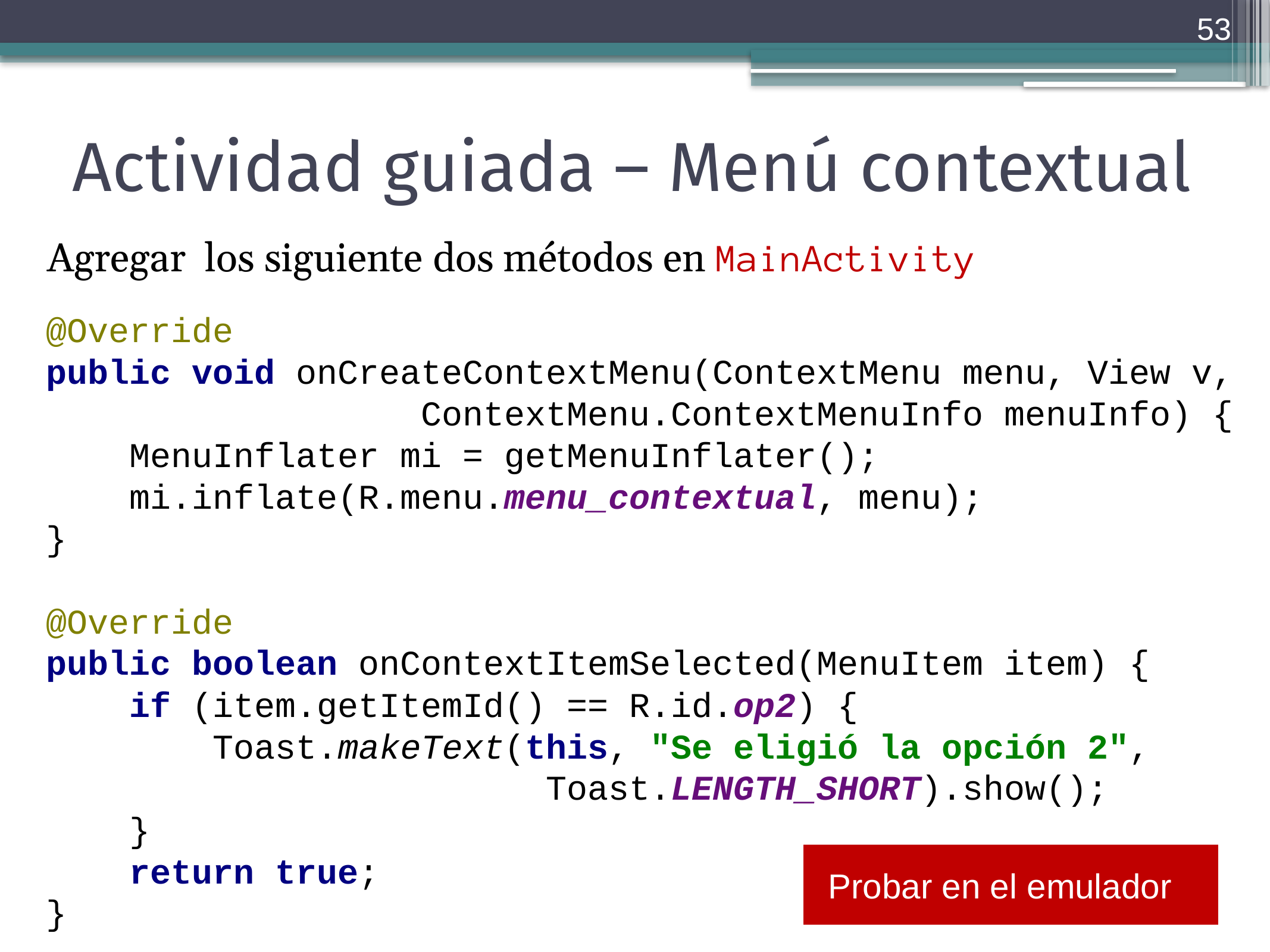

53
# Actividad guiada – Menú contextual
Agregar  los siguiente dos métodos en MainActivity
@Override
public void onCreateContextMenu(ContextMenu menu, View v,
                  ContextMenu.ContextMenuInfo menuInfo) {
    MenuInflater mi = getMenuInflater();
    mi.inflate(R.menu.menu_contextual, menu);
}
@Override
public boolean onContextItemSelected(MenuItem item) {
    if (item.getItemId() == R.id.op2) {
        Toast.makeText(this, "Se eligió la opción 2",
                        Toast.LENGTH_SHORT).show();
    }
    return true;
}

Probar en el emulador